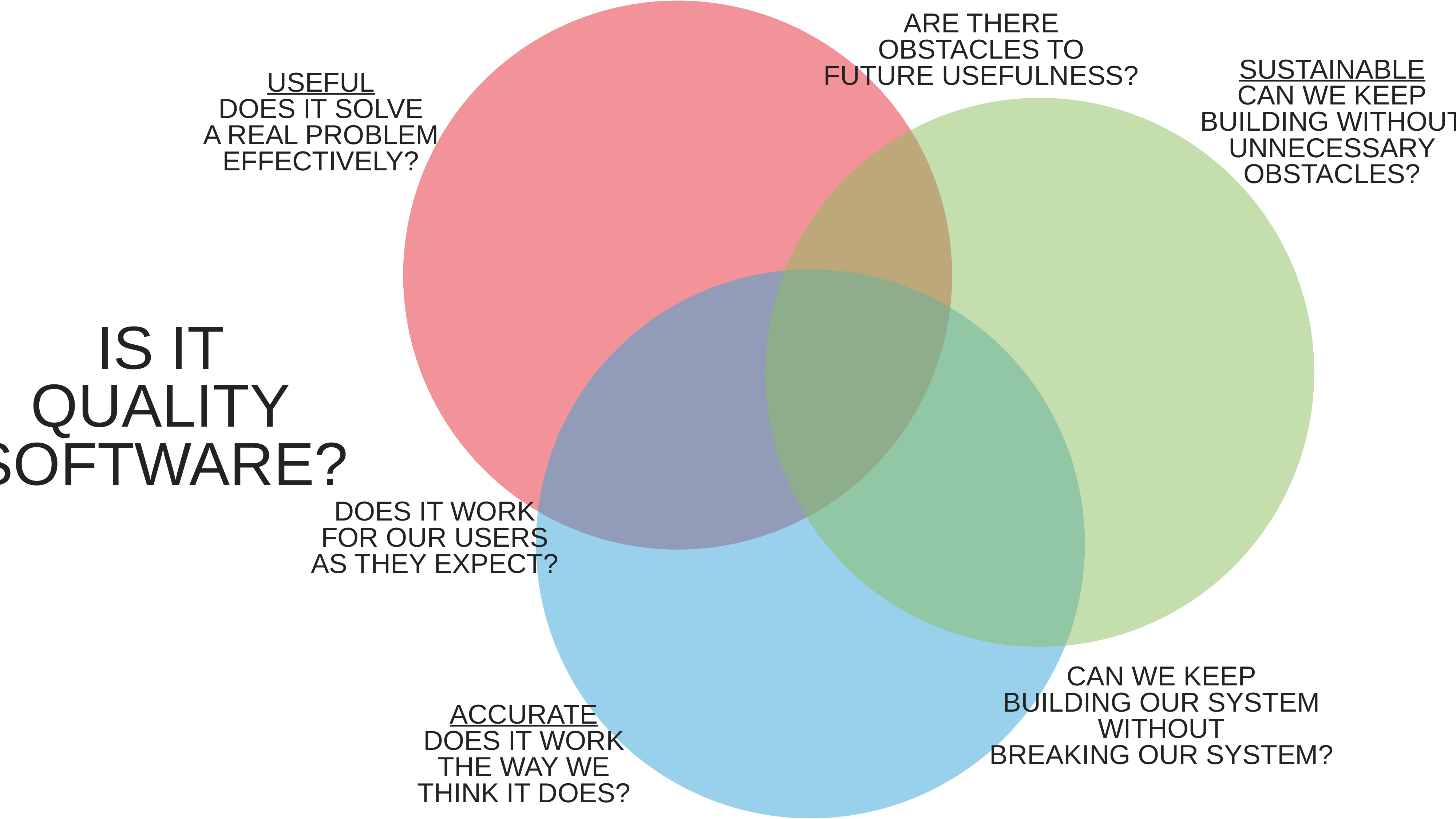

Are there
obstacles to
future usefulness?
Sustainable
can we keep
building without
unnecessary
obstacles?
usefuL
does it solve
a real problem
effectively?

is it
quality
software?
does it work
for our users
as they expect?
can we keep
building our system
without
breaking our system?
Accurate
does it work
the way we
think it does?